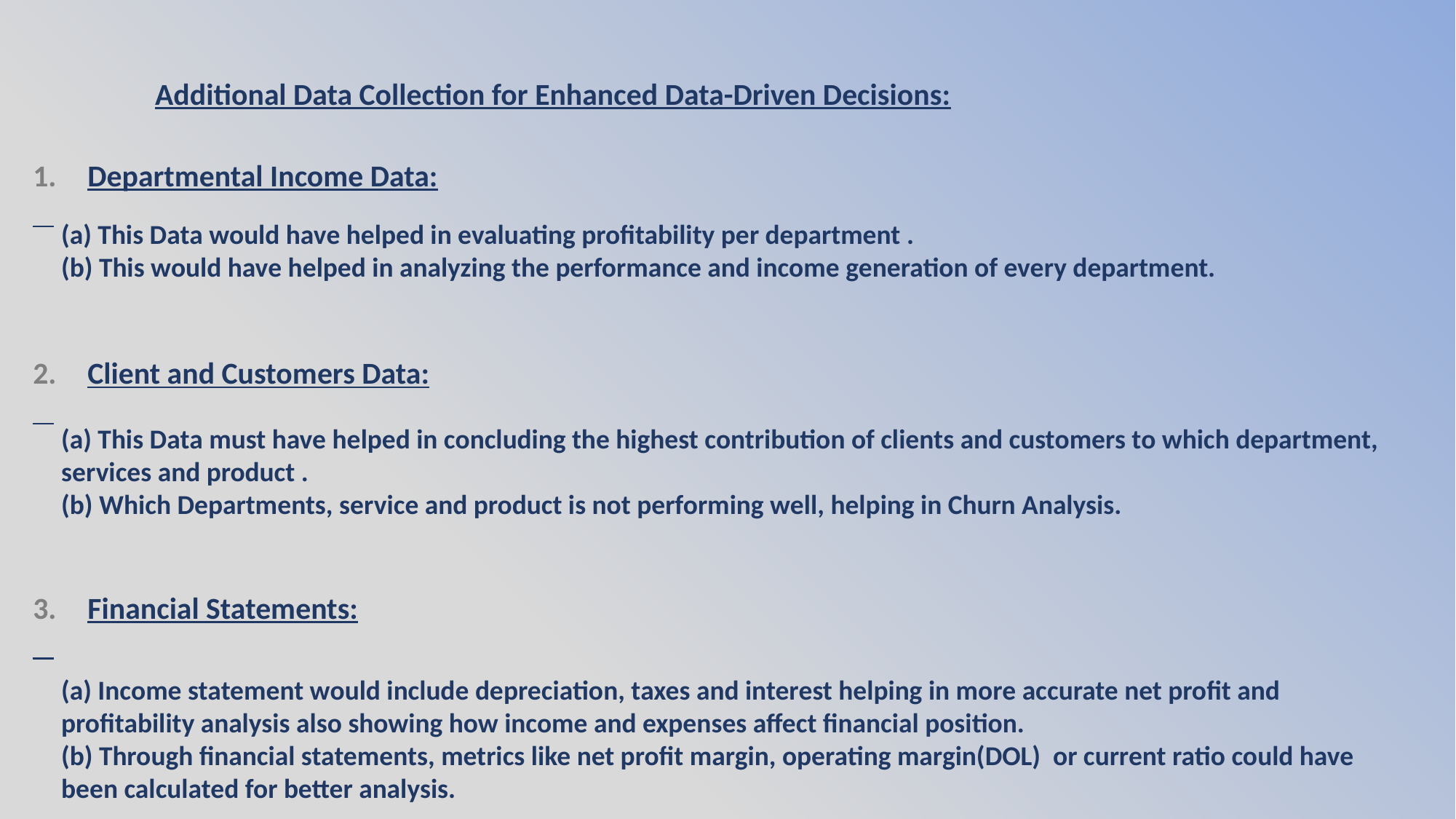

Additional Data Collection for Enhanced Data-Driven Decisions:
Departmental Income Data:

(a) This Data would have helped in evaluating profitability per department .
(b) This would have helped in analyzing the performance and income generation of every department.
Client and Customers Data:

(a) This Data must have helped in concluding the highest contribution of clients and customers to which department, services and product .
(b) Which Departments, service and product is not performing well, helping in Churn Analysis.
Financial Statements:

(a) Income statement would include depreciation, taxes and interest helping in more accurate net profit and profitability analysis also showing how income and expenses affect financial position.
(b) Through financial statements, metrics like net profit margin, operating margin(DOL)  or current ratio could have been calculated for better analysis.